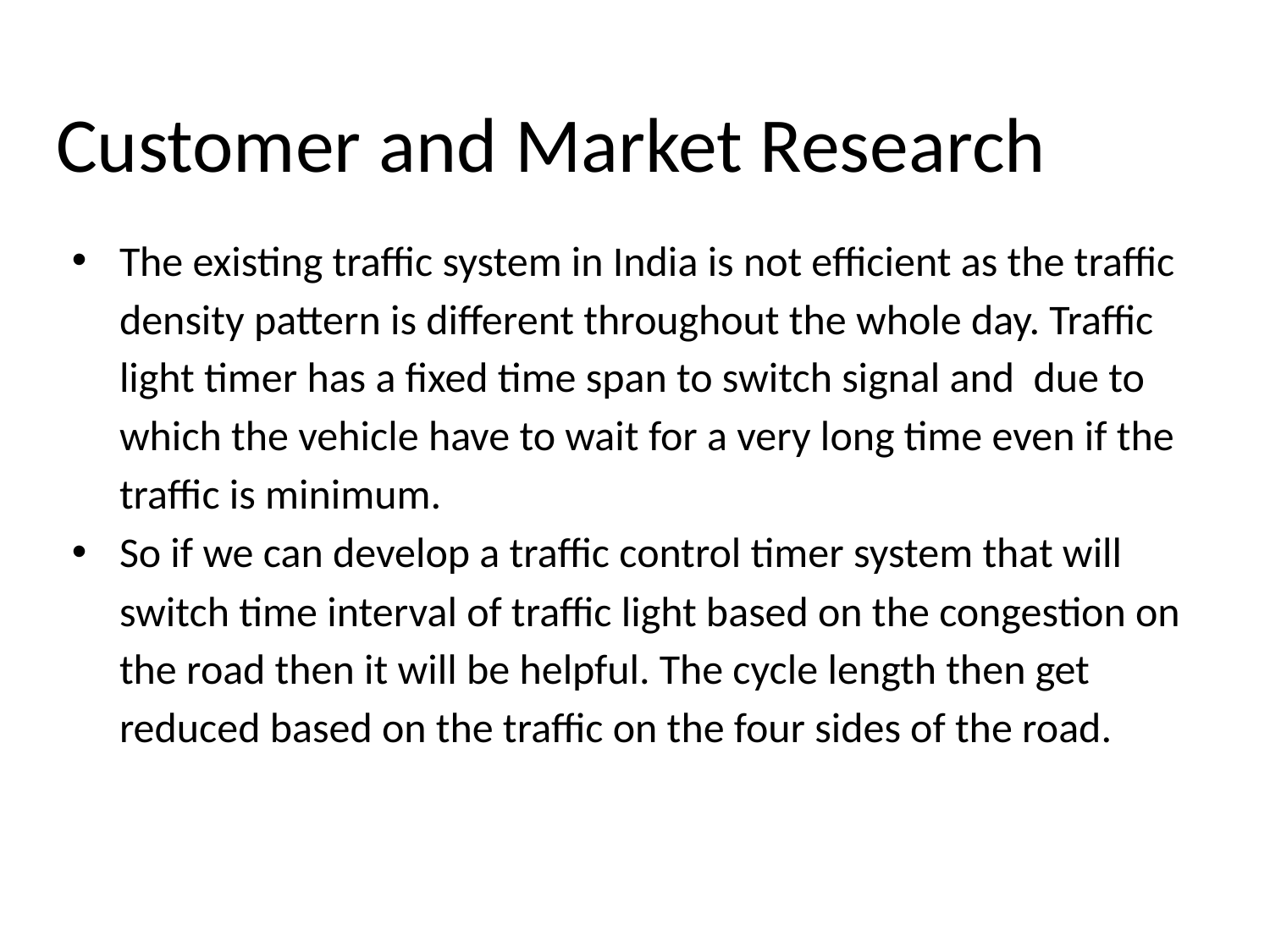

# Customer and Market Research

The existing traffic system in India is not efficient as the traffic density pattern is different throughout the whole day. Traffic light timer has a fixed time span to switch signal and  due to which the vehicle have to wait for a very long time even if the traffic is minimum.
So if we can develop a traffic control timer system that will switch time interval of traffic light based on the congestion on the road then it will be helpful. The cycle length then get reduced based on the traffic on the four sides of the road.